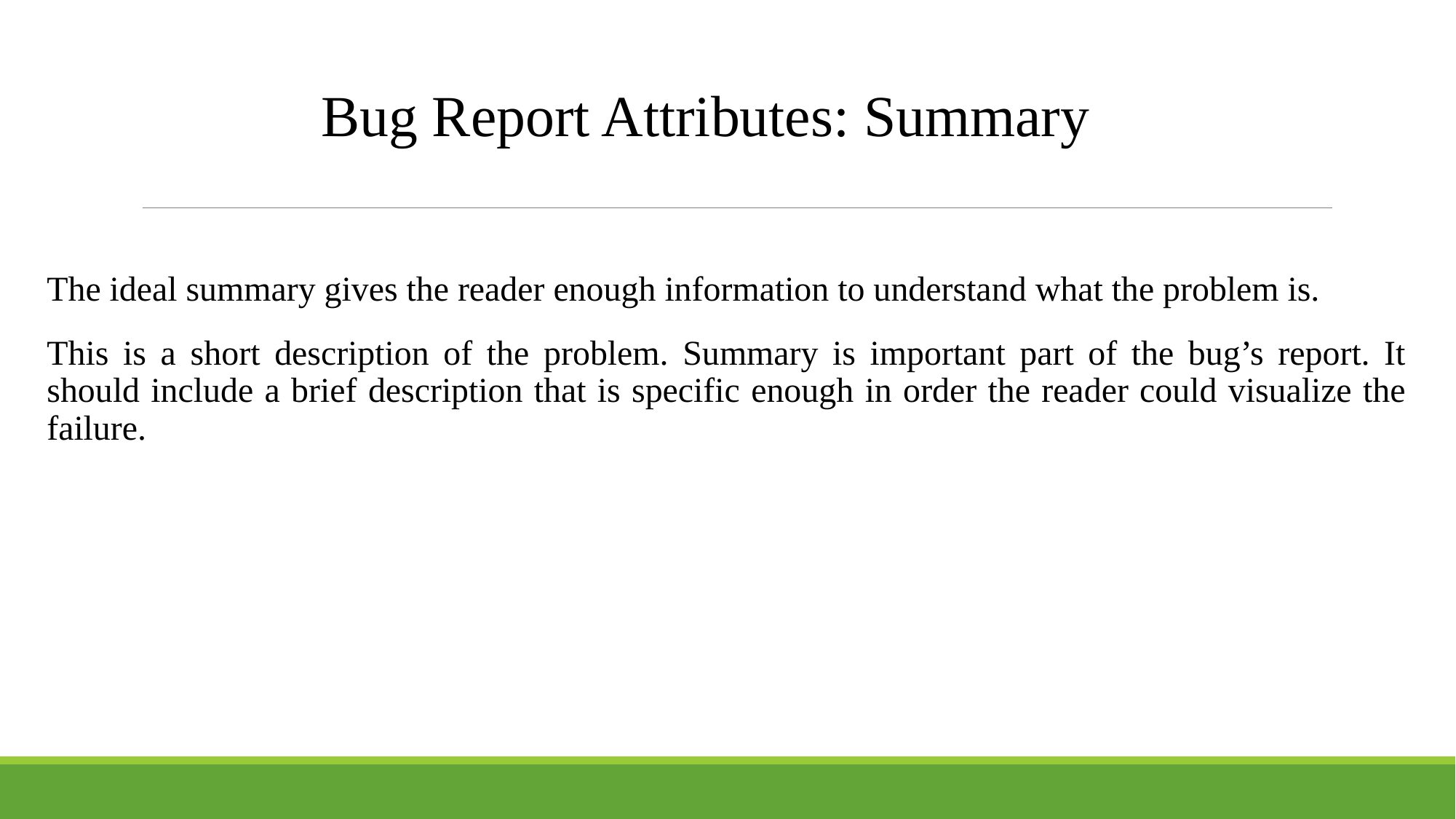

Bug Report Attributes: Summary
The ideal summary gives the reader enough information to understand what the problem is.
This is a short description of the problem. Summary is important part of the bug’s report. It should include a brief description that is specific enough in order the reader could visualize the failure.